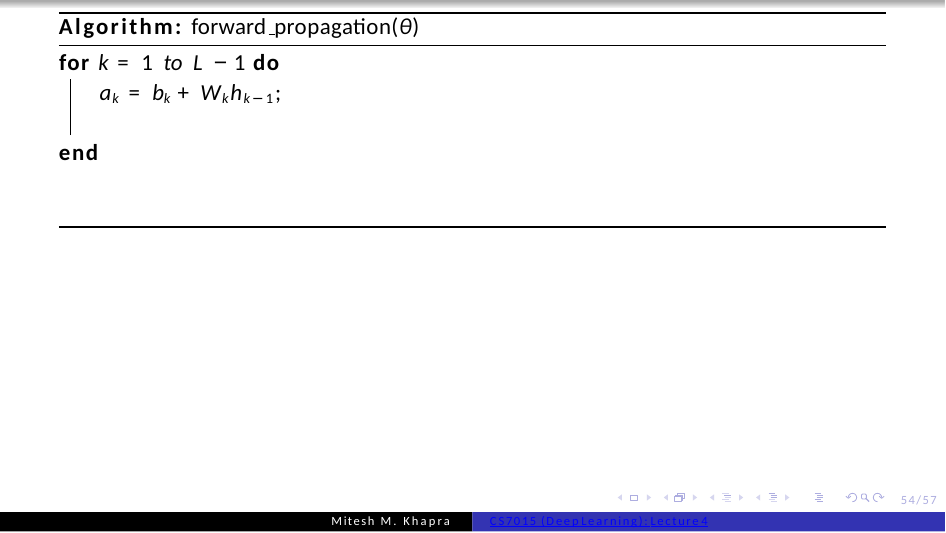

Algorithm: forward propagation(θ)
for k = 1  to  L − 1 do
ak = bk + Wkhk−1;
end

54/57

Mitesh M. Khapra
CS7015 (Deep Learning): Lecture 4